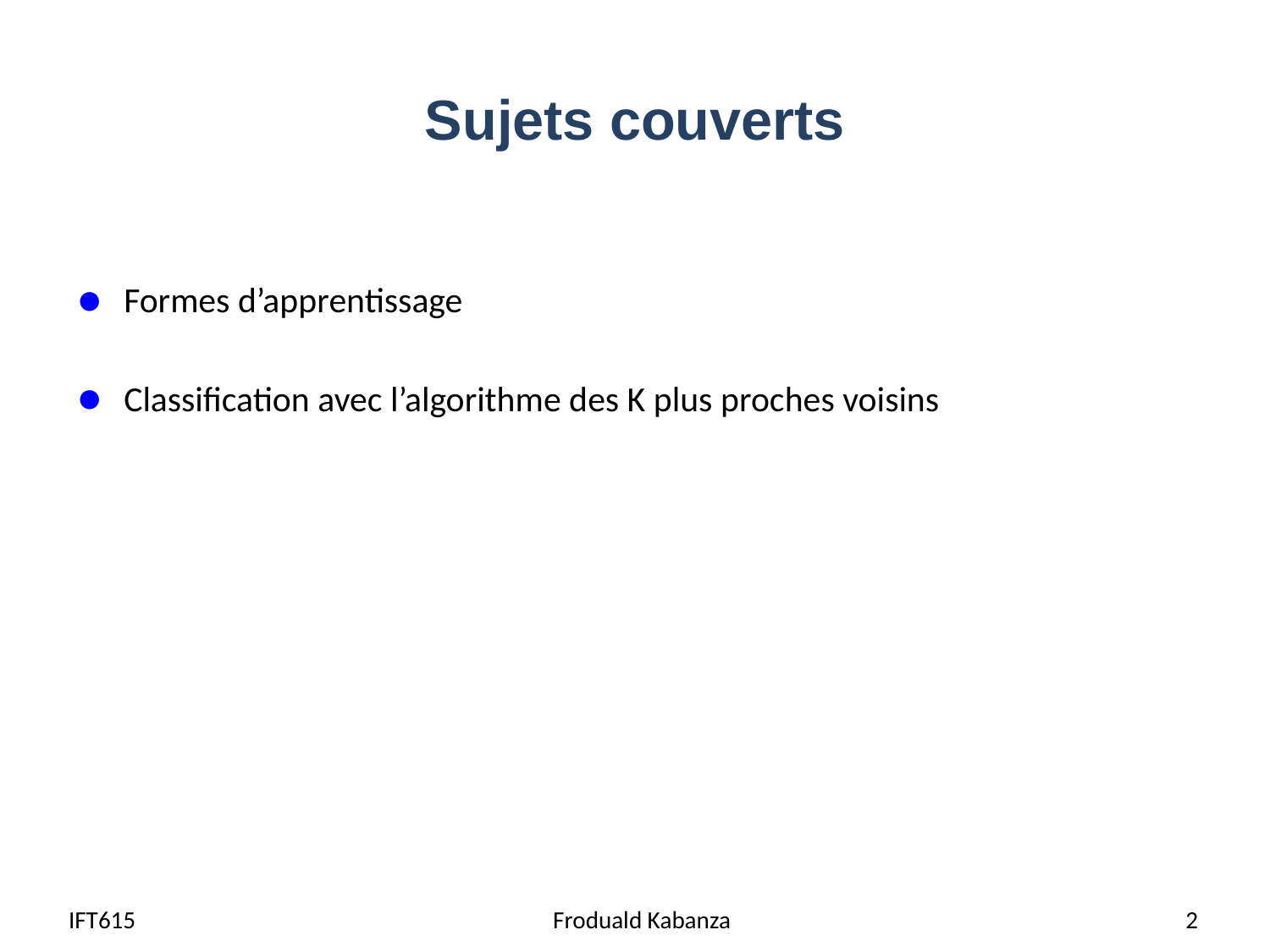

# Sujets couverts

Formes d’apprentissage

Classification avec l’algorithme des K plus proches voisins

IFT615
Froduald Kabanza
2